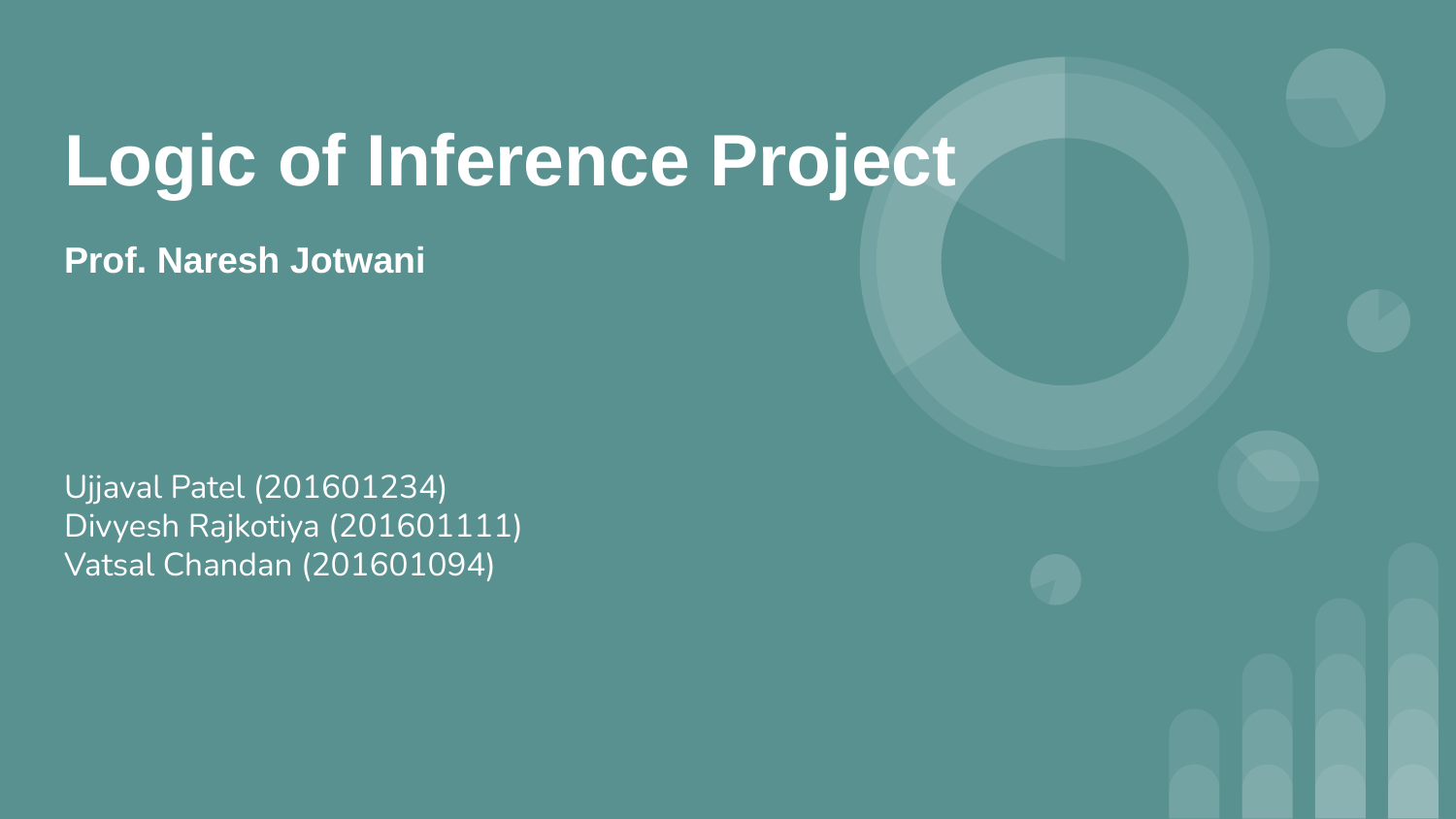

# Logic of Inference Project
Prof. Naresh Jotwani
Ujjaval Patel (201601234)
Divyesh Rajkotiya (201601111)
Vatsal Chandan (201601094)